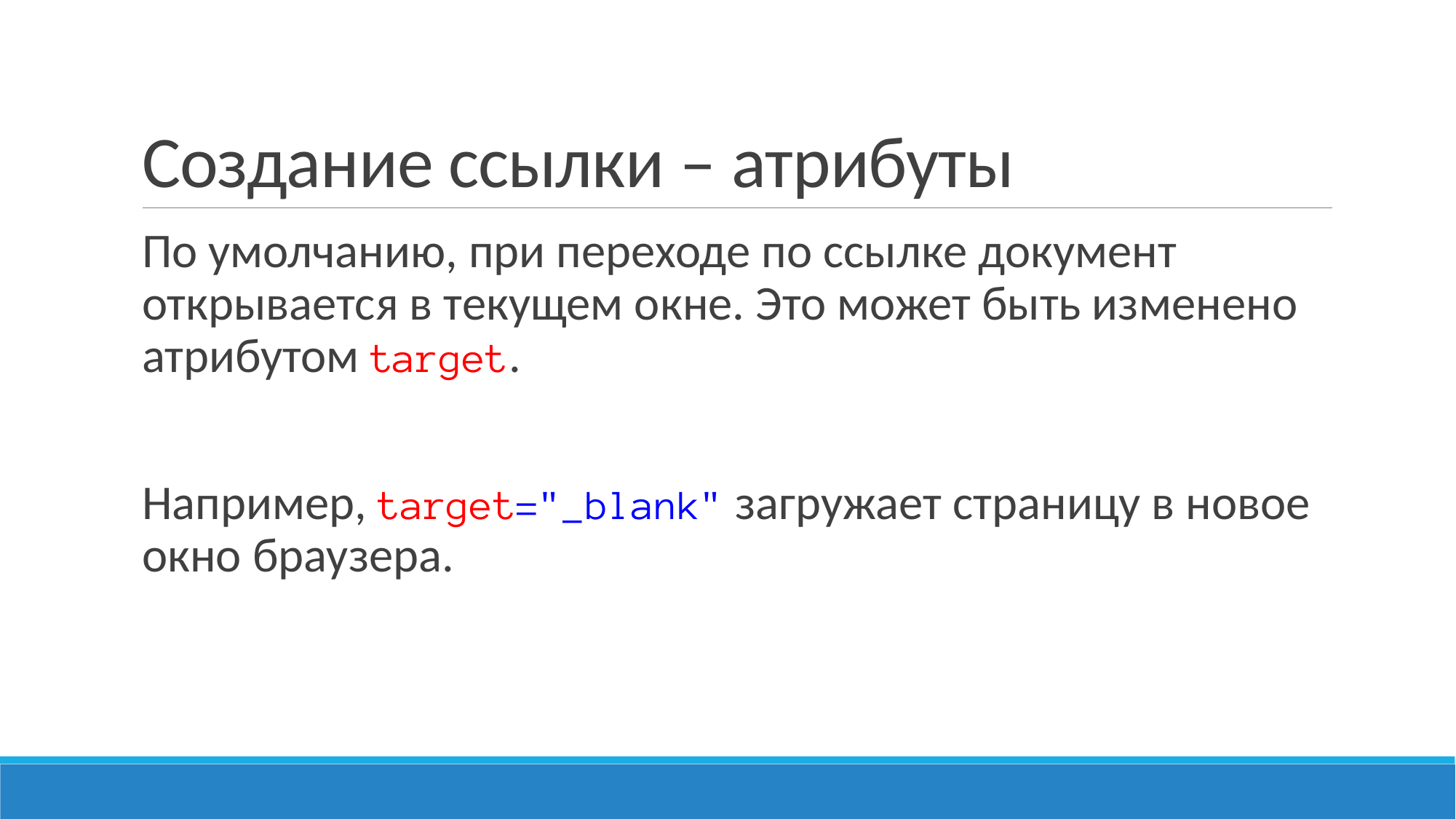

# Создание ссылки – атрибуты
По умолчанию, при переходе по ссылке документ открывается в текущем окне. Это может быть изменено атрибутом target.

Например, target="_blank" загружает страницу в новое окно браузера.